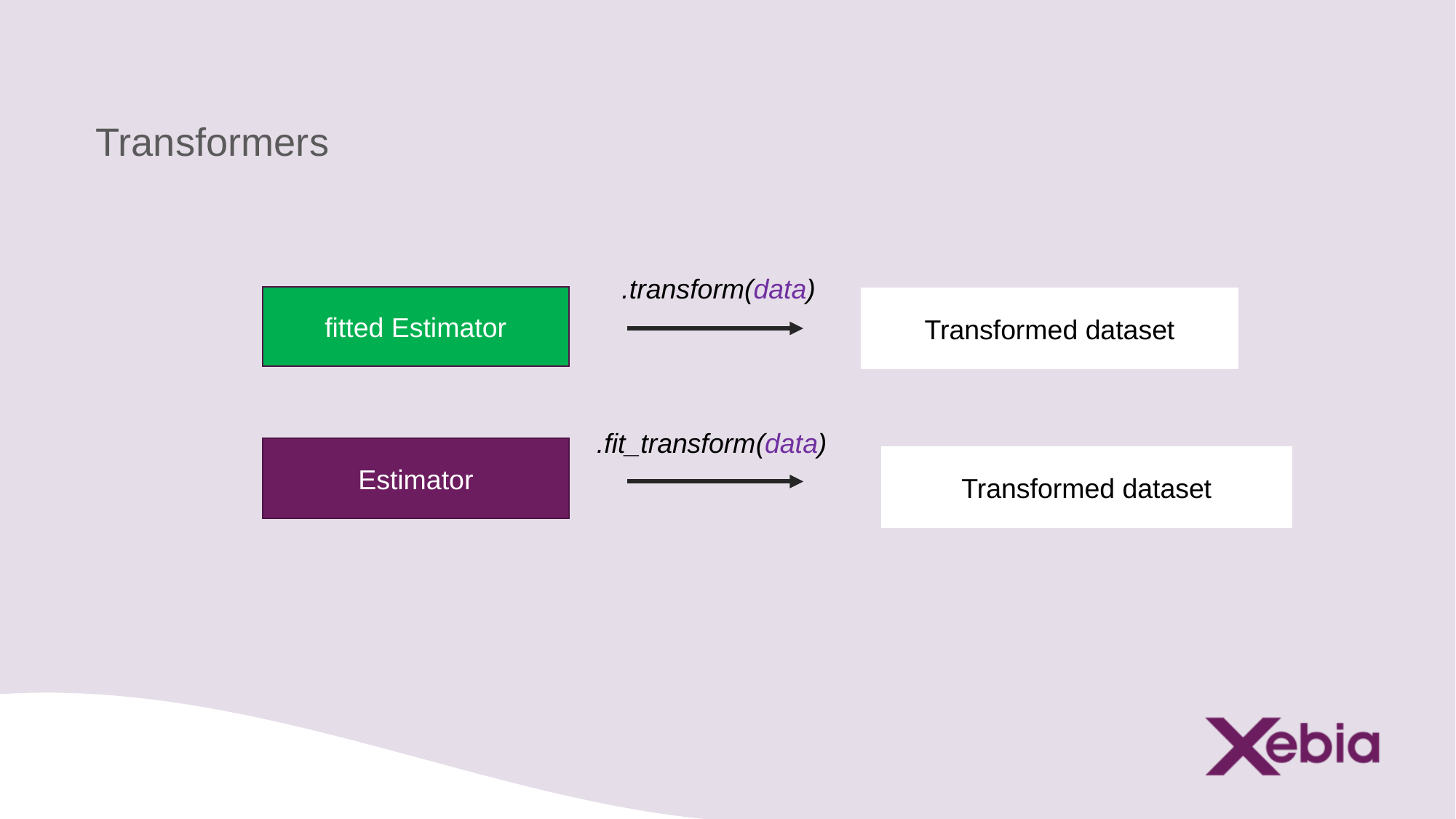

# Transformers
.transform(data)
fitted Estimator
Transformed dataset
.fit_transform(data)
Estimator
Transformed dataset